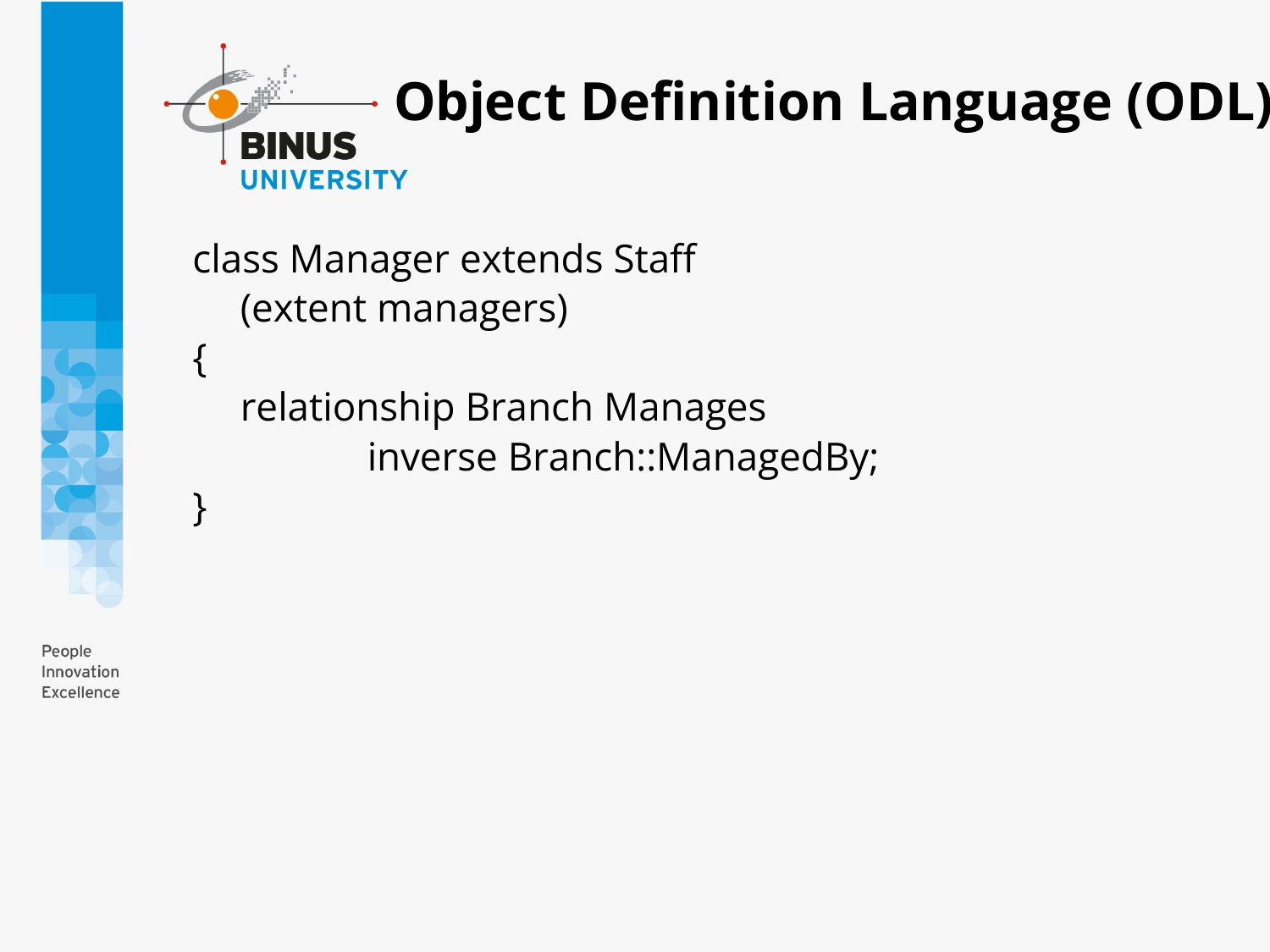

Object Definition Language (ODL)
class Manager extends Staff
	(extent managers)
{
	relationship Branch Manages
		inverse Branch::ManagedBy;
}